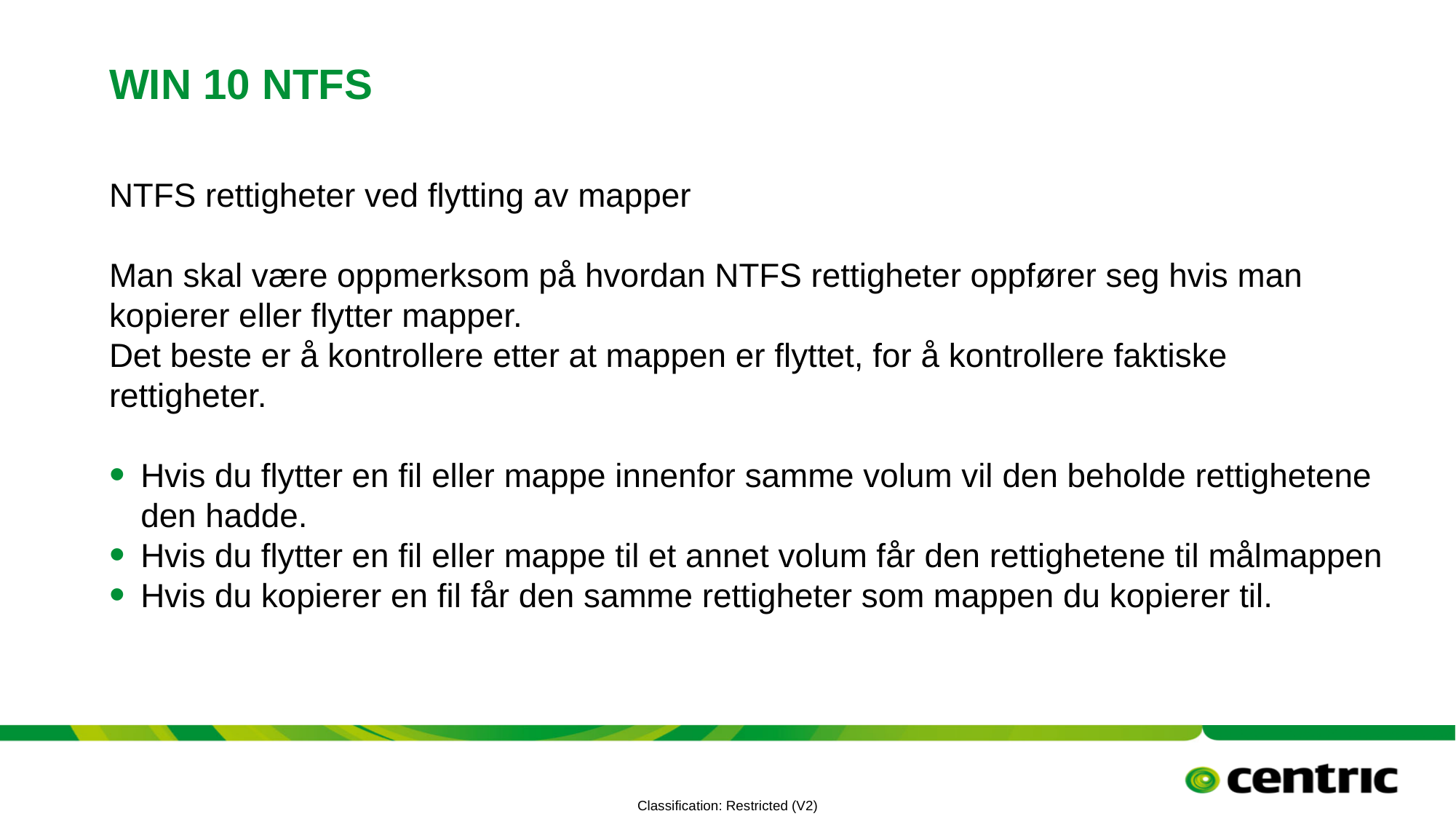

# Win 10 ntfs
NTFS rettigheter ved flytting av mapper

Man skal være oppmerksom på hvordan NTFS rettigheter oppfører seg hvis man kopierer eller flytter mapper.
Det beste er å kontrollere etter at mappen er flyttet, for å kontrollere faktiske rettigheter.

Hvis du flytter en fil eller mappe innenfor samme volum vil den beholde rettighetene den hadde.
Hvis du flytter en fil eller mappe til et annet volum får den rettighetene til målmappen
Hvis du kopierer en fil får den samme rettigheter som mappen du kopierer til.